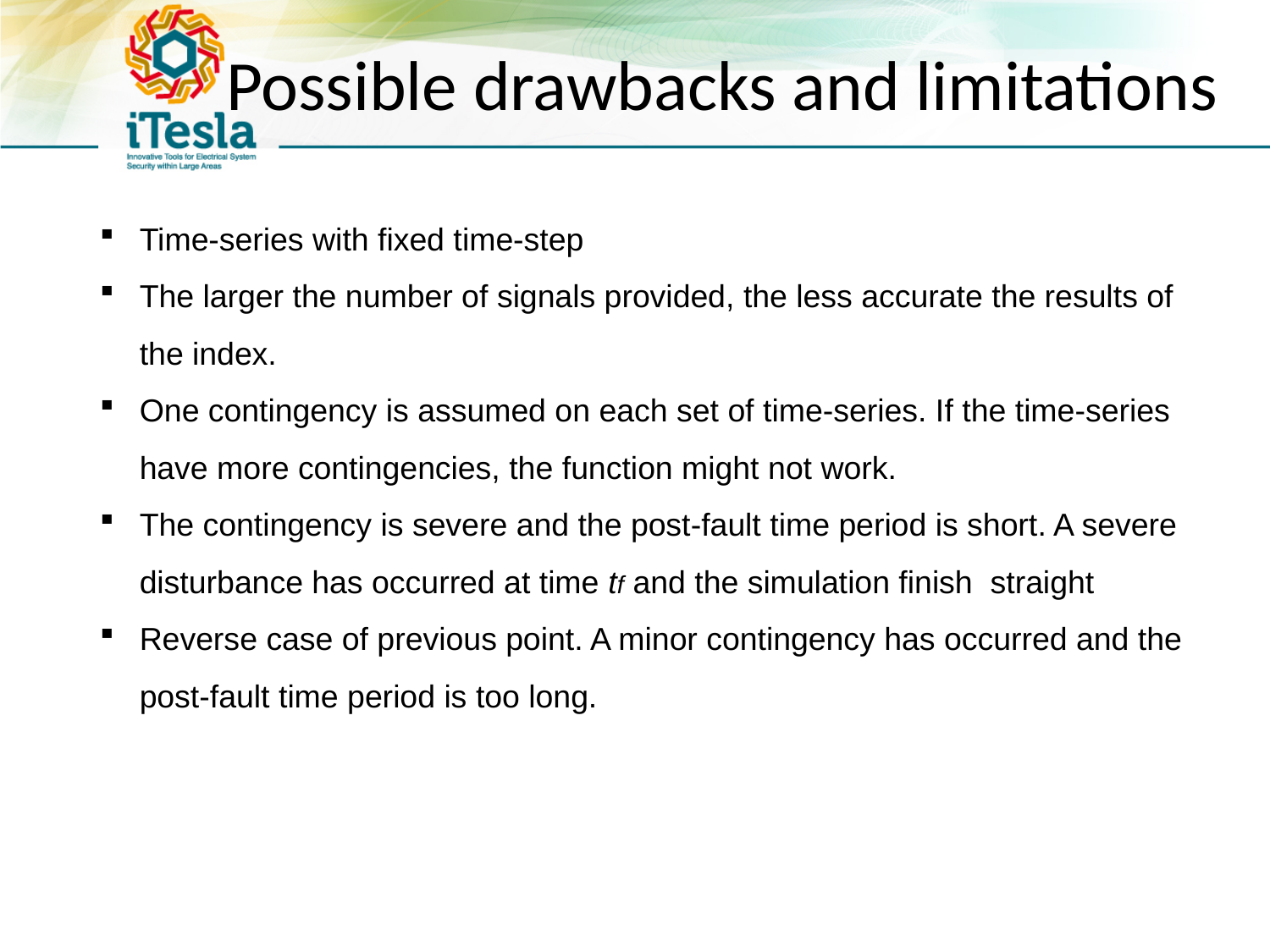

# Possible drawbacks and limitations
Time-series with fixed time-step
The larger the number of signals provided, the less accurate the results of the index.
One contingency is assumed on each set of time-series. If the time-series have more contingencies, the function might not work.
The contingency is severe and the post-fault time period is short. A severe disturbance has occurred at time tf and the simulation finish  straight
Reverse case of previous point. A minor contingency has occurred and the post-fault time period is too long.